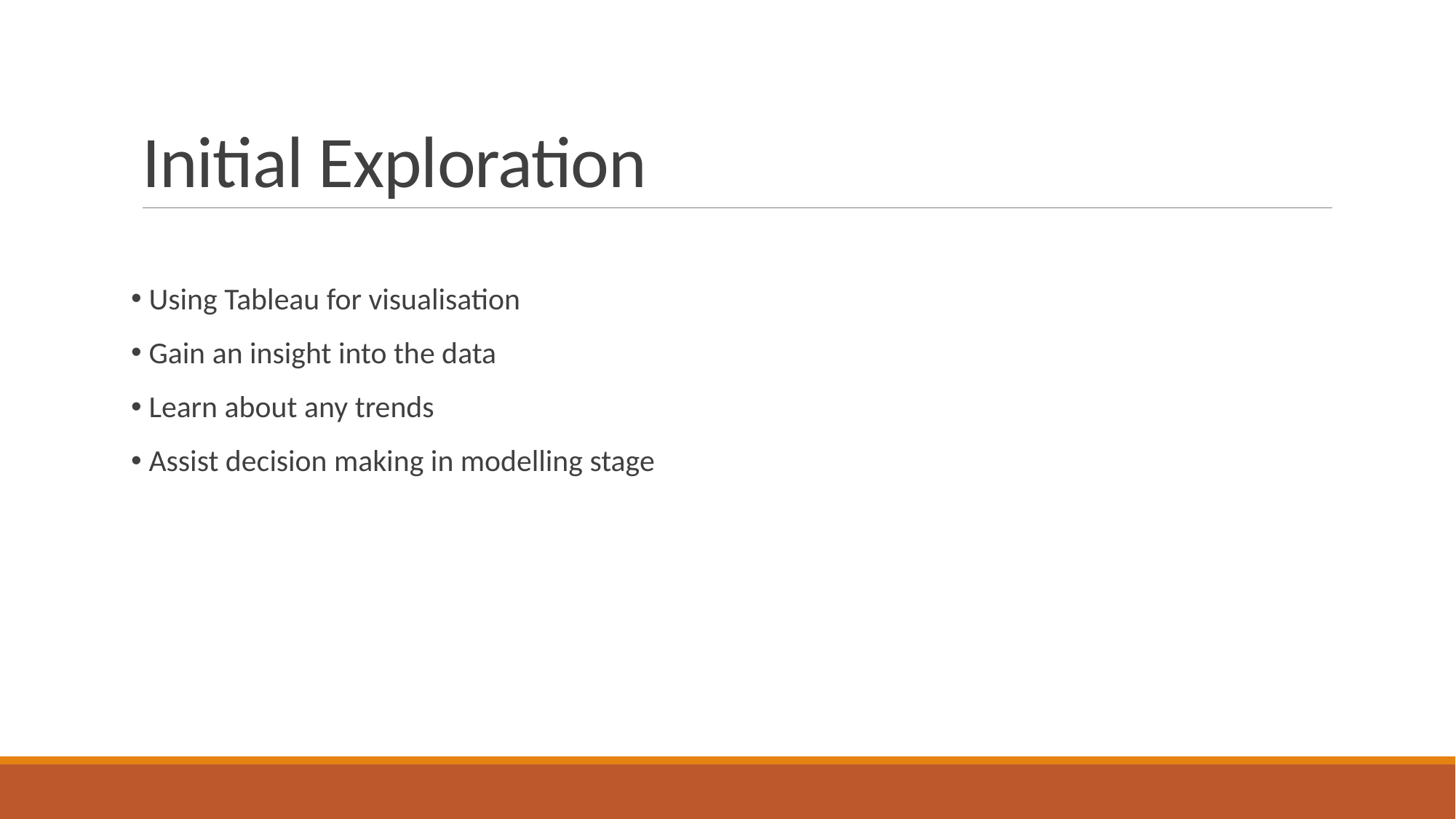

# Initial Exploration

 Using Tableau for visualisation
 Gain an insight into the data
 Learn about any trends
 Assist decision making in modelling stage